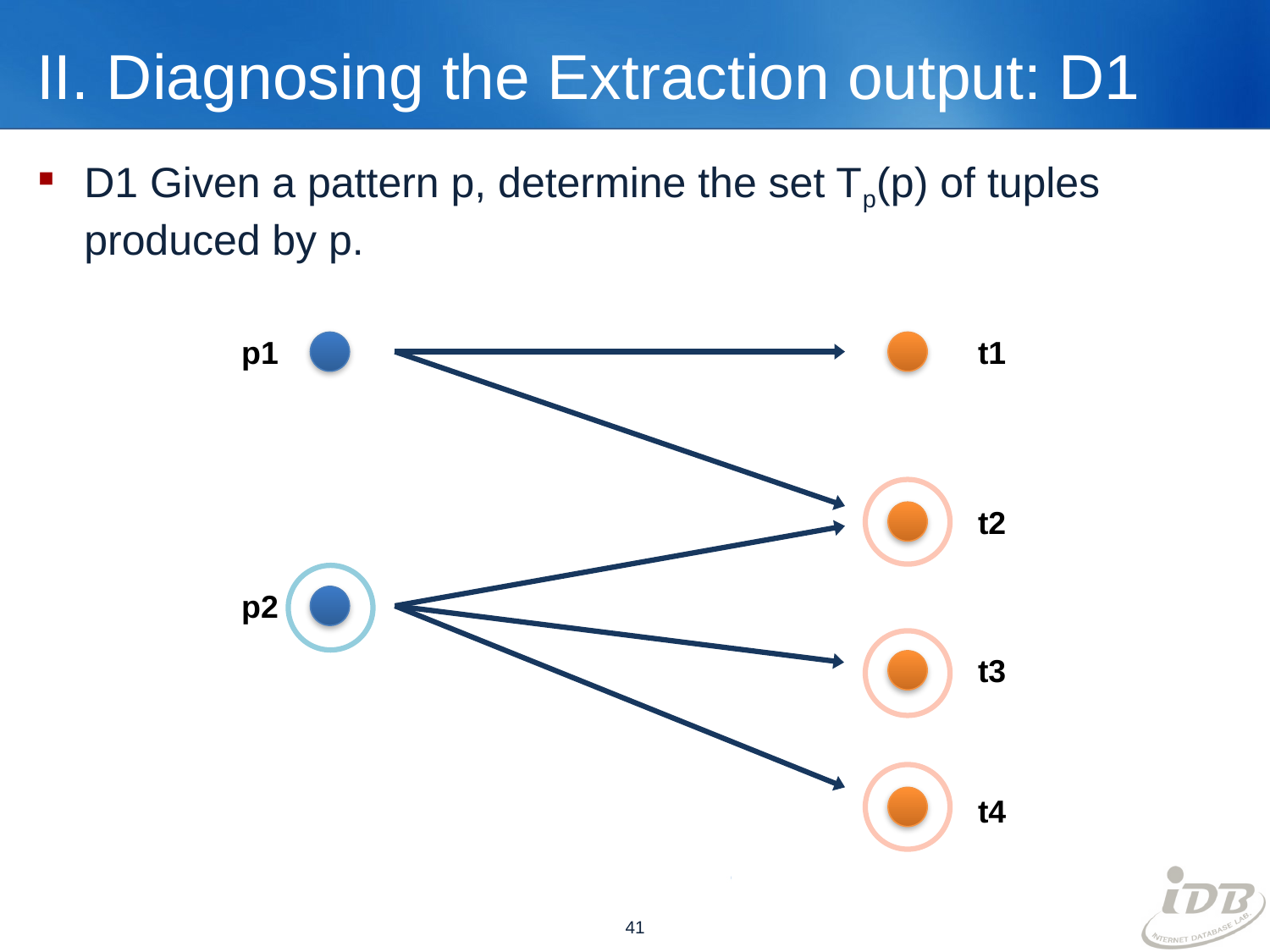

# II. Diagnosing the Extraction output: D1
D1 Given a pattern p, determine the set Tp(p) of tuples produced by p.
p1
t1

t2

p2

t3

t4

41